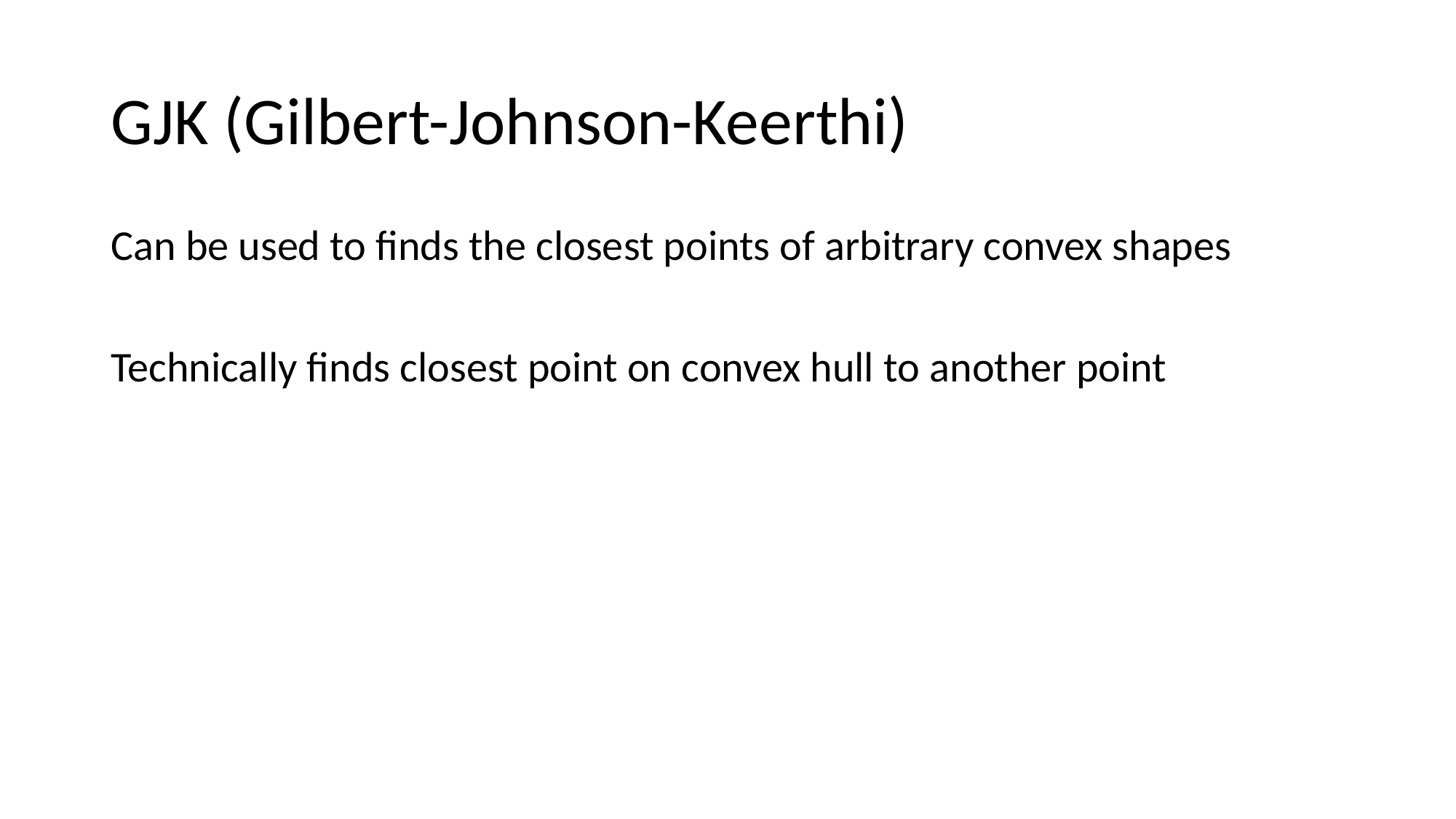

# GJK (Gilbert-Johnson-Keerthi)
Can be used to finds the closest points of arbitrary convex shapes

Technically finds closest point on convex hull to another point